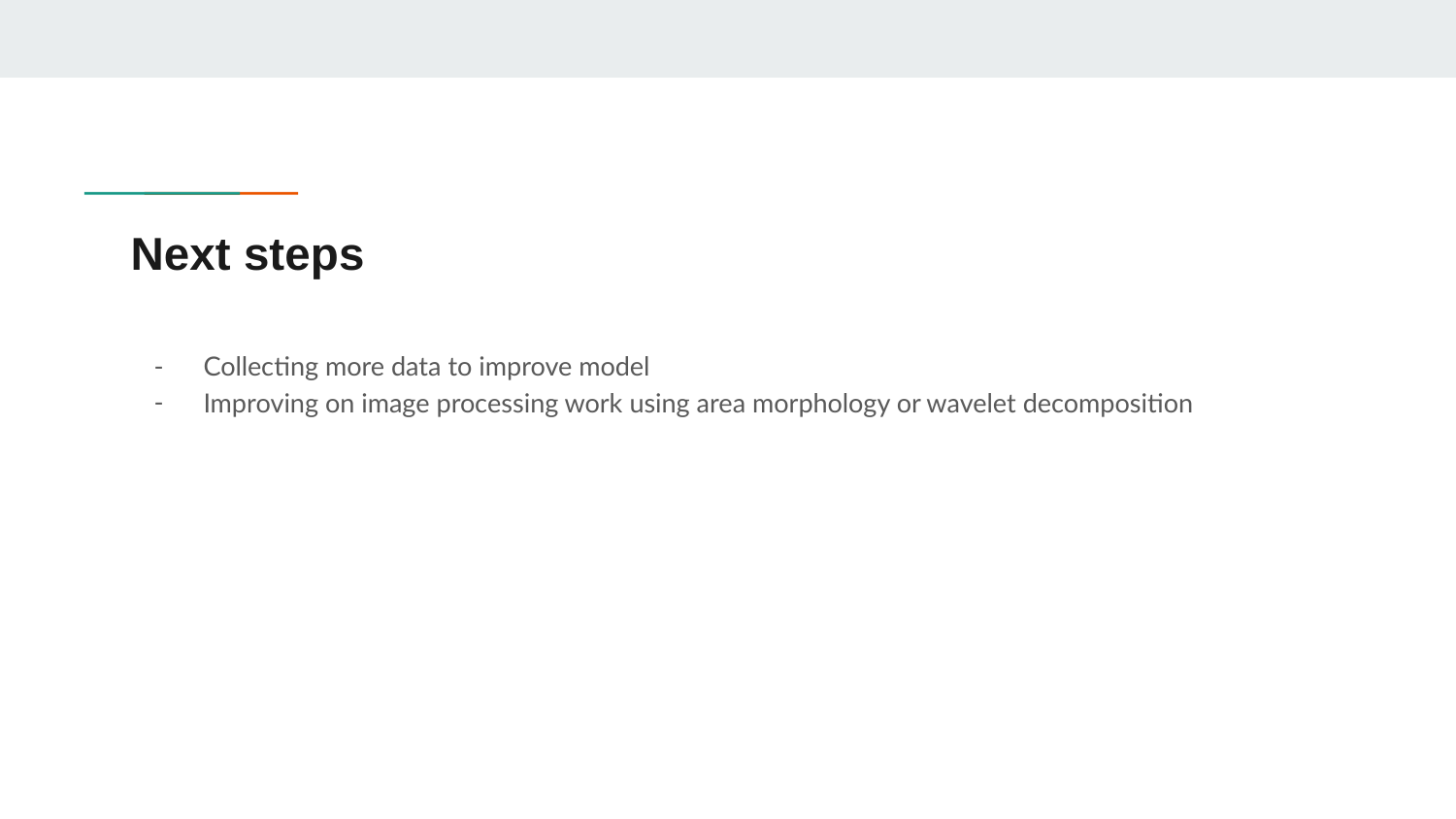

# Next steps
Collecting more data to improve model
Improving on image processing work using area morphology or wavelet decomposition